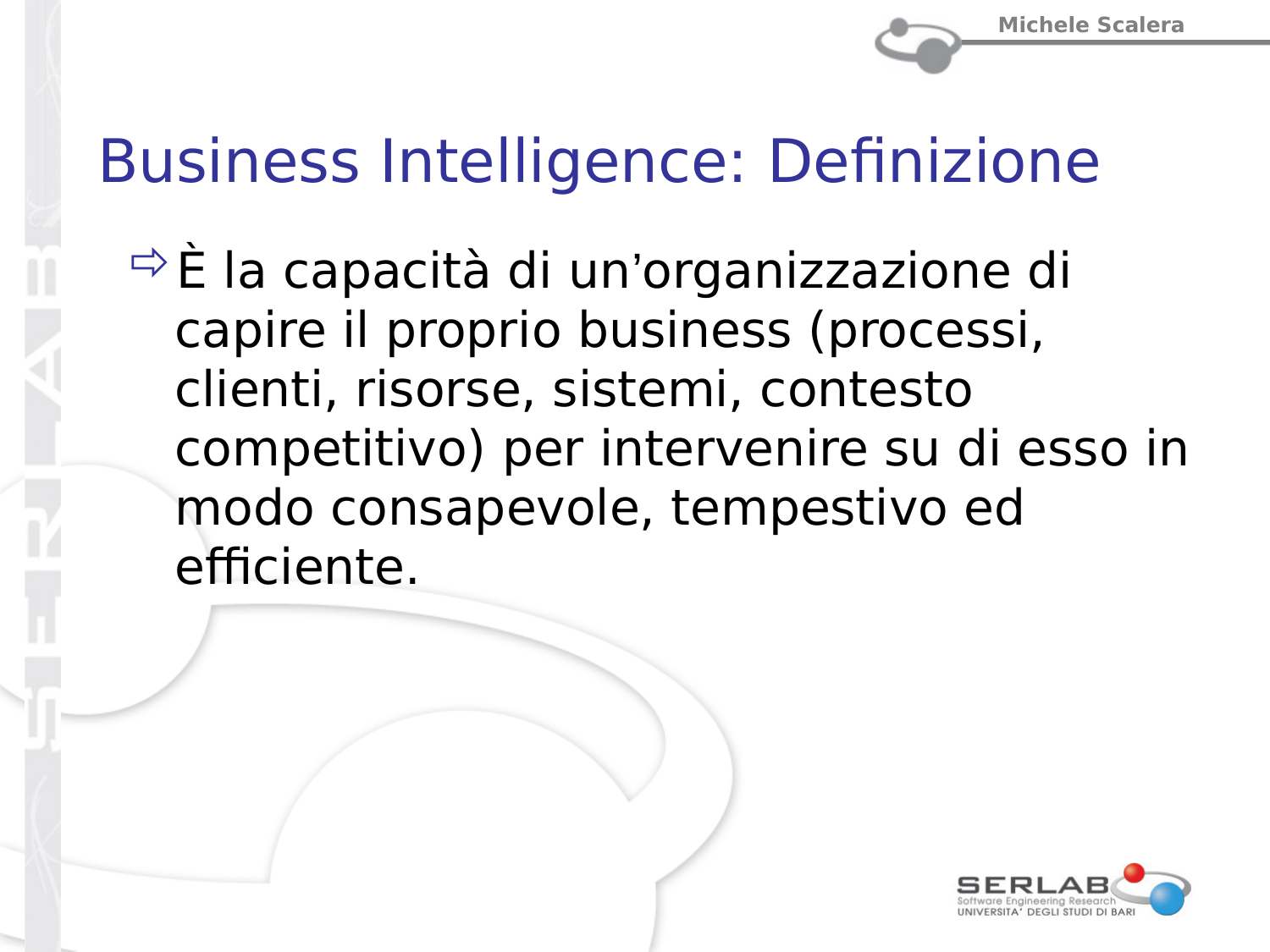

# Business Intelligence: Definizione
È la capacità di un’organizzazione di capire il proprio business (processi, clienti, risorse, sistemi, contesto competitivo) per intervenire su di esso in modo consapevole, tempestivo ed efficiente.
Prof. Michele Scalera